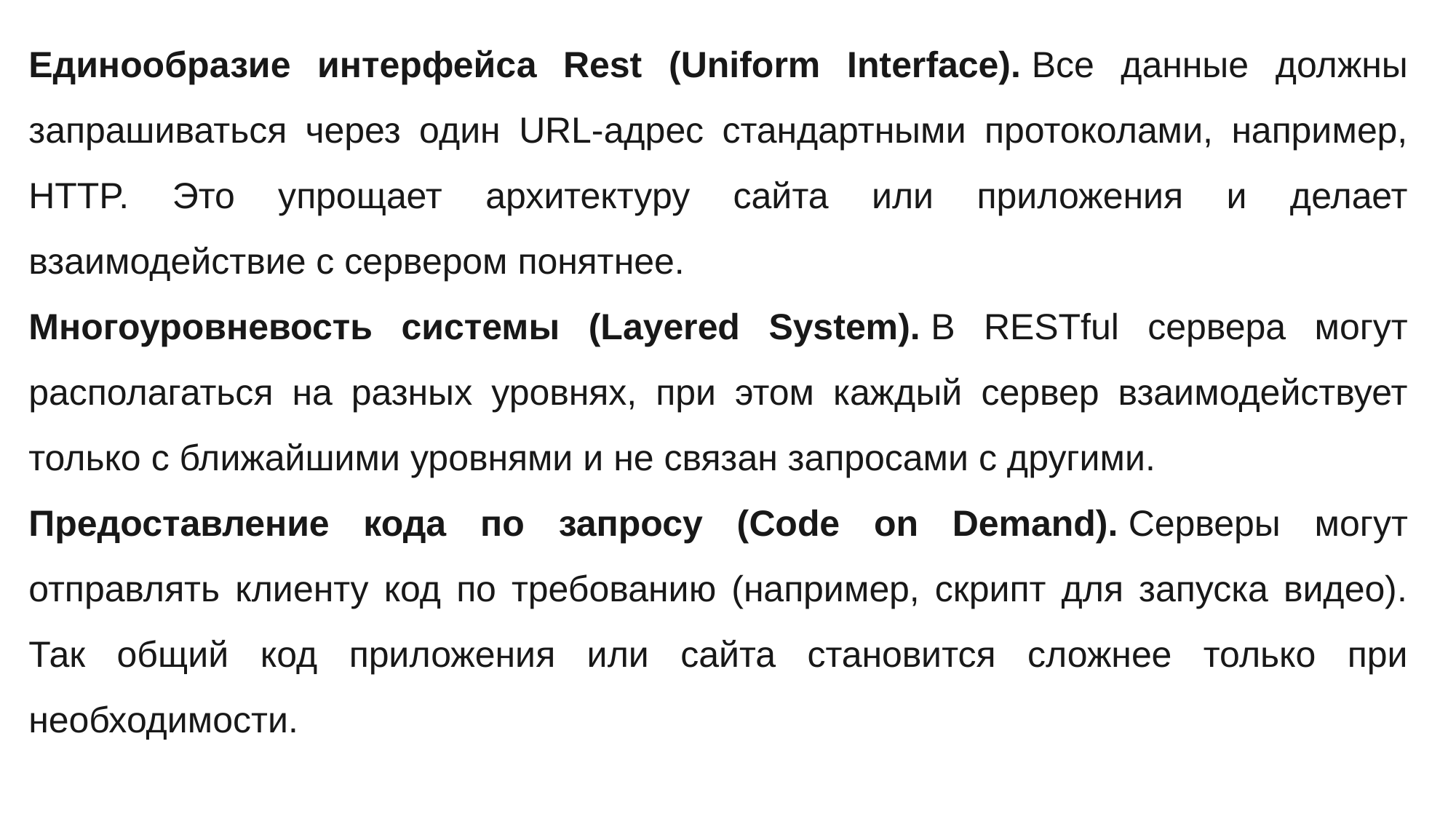

Единообразие интерфейса Rest (Uniform Interface). Все данные должны запрашиваться через один URL-адрес стандартными протоколами, например, HTTP. Это упрощает архитектуру сайта или приложения и делает взаимодействие с сервером понятнее.
Многоуровневость системы (Layered System). В RESTful сервера могут располагаться на разных уровнях, при этом каждый сервер взаимодействует только с ближайшими уровнями и не связан запросами с другими.
Предоставление кода по запросу (Code on Demand). Серверы могут отправлять клиенту код по требованию (например, скрипт для запуска видео). Так общий код приложения или сайта становится сложнее только при необходимости.